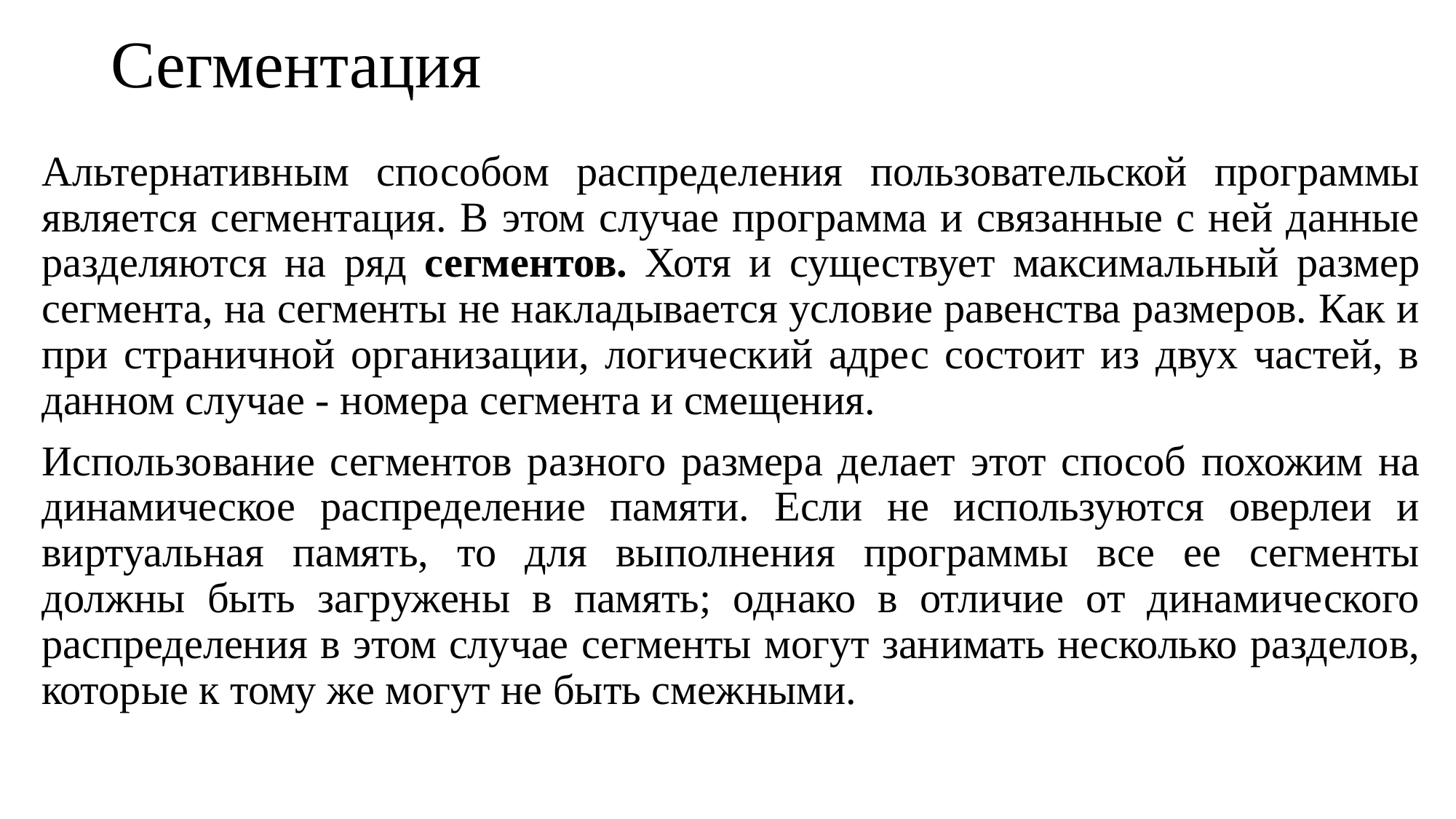

# Сегментация
Альтернативным способом распределения пользовательской программы является сегментация. В этом случае программа и связанные с ней данные разделяются на ряд сегментов. Хотя и существует максимальный размер сегмента, на сегменты не накладывается условие равенства размеров. Как и при страничной организации, логический адрес состоит из двух частей, в данном случае - номера сегмента и смещения.
Использование сегментов разного размера делает этот способ похожим на динамическое распределение памяти. Если не используются оверлеи и виртуальная память, то для выполнения программы все ее сегменты должны быть загружены в память; однако в отличие от динамического распределения в этом случае сегменты могут занимать несколько разделов, которые к тому же могут не быть смежными.